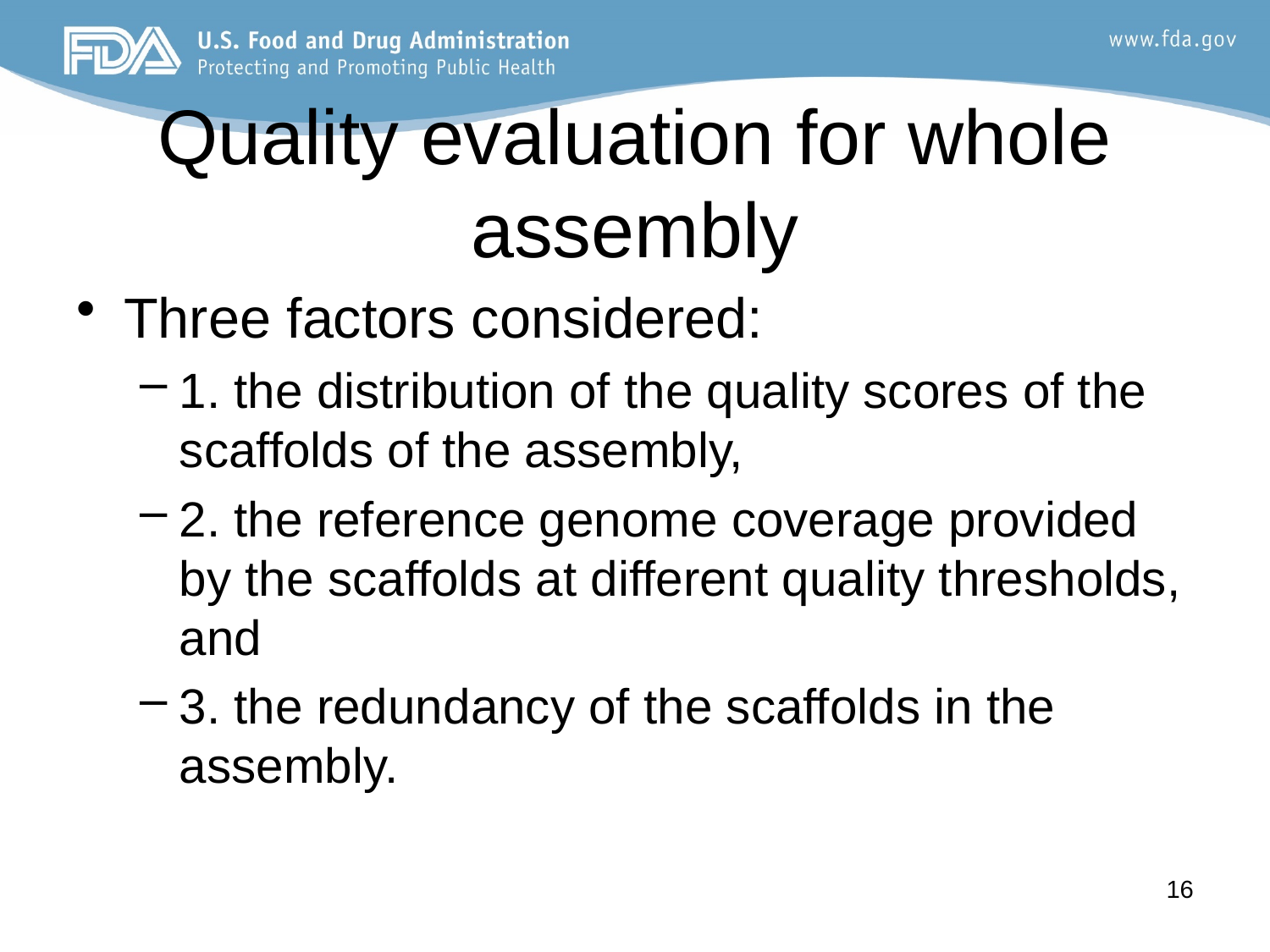

# Quality evaluation for whole assembly
Three factors considered:
1. the distribution of the quality scores of the scaffolds of the assembly,
2. the reference genome coverage provided by the scaffolds at different quality thresholds, and
3. the redundancy of the scaffolds in the assembly.
16